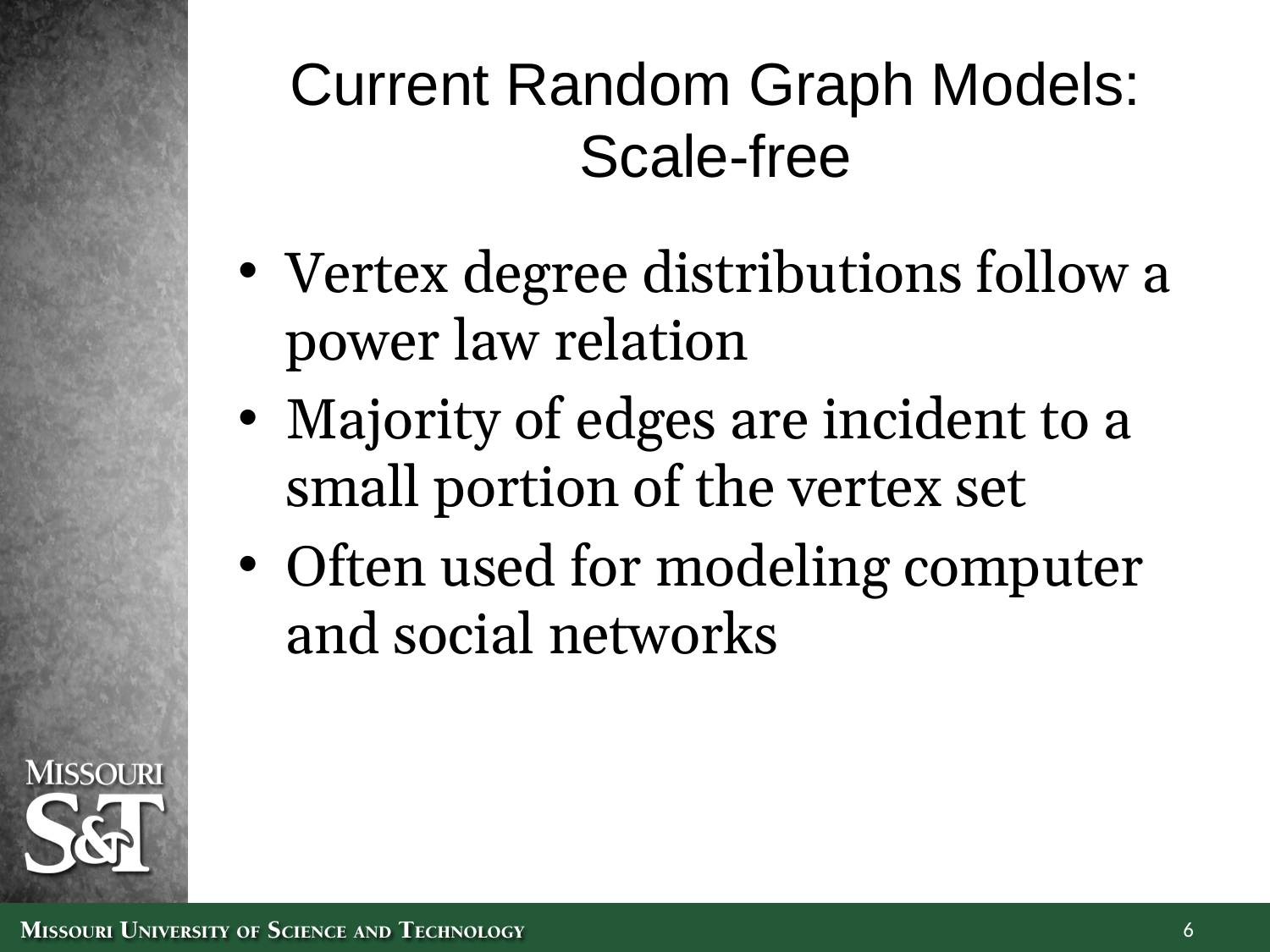

# Current Random Graph Models: Scale-free
Vertex degree distributions follow a power law relation
Majority of edges are incident to a small portion of the vertex set
Often used for modeling computer and social networks
6